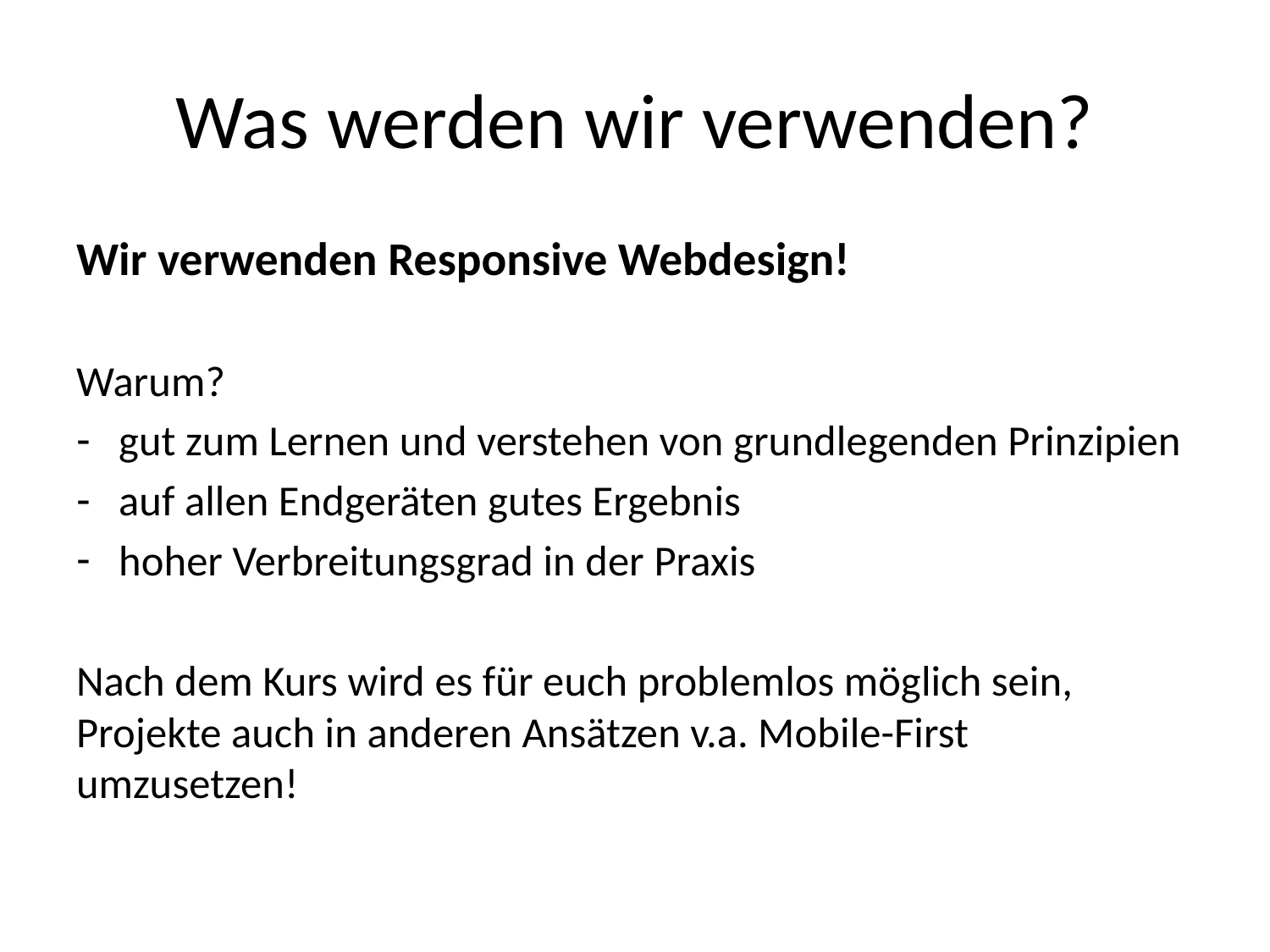

# Was werden wir verwenden?
Wir verwenden Responsive Webdesign!

Warum?
gut zum Lernen und verstehen von grundlegenden Prinzipien
auf allen Endgeräten gutes Ergebnis
hoher Verbreitungsgrad in der Praxis

Nach dem Kurs wird es für euch problemlos möglich sein, Projekte auch in anderen Ansätzen v.a. Mobile-First umzusetzen!